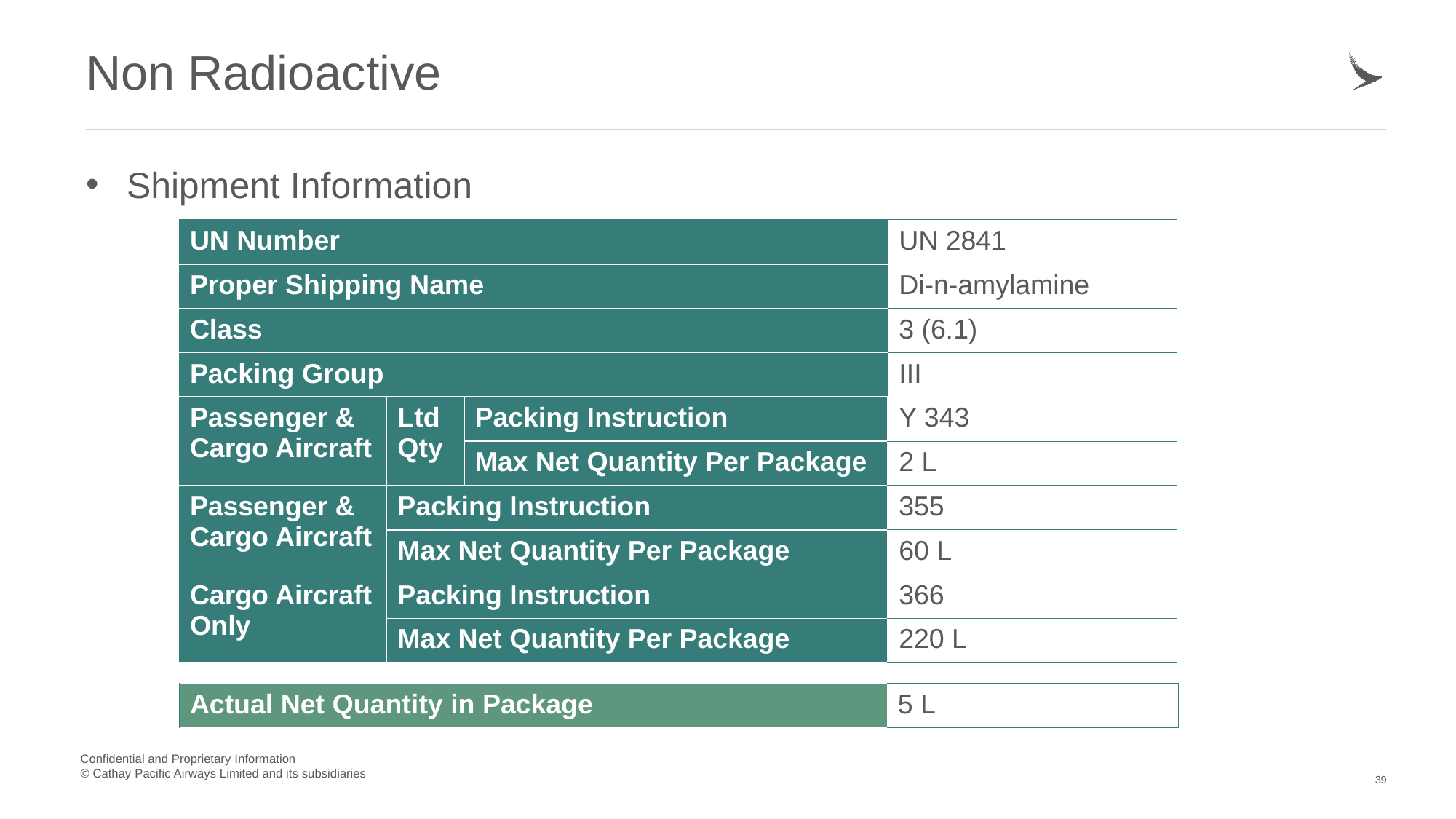

# Non Radioactive
Shipment Information
| UN Number |  |  | UN 2841 |
| --- | --- | --- | --- |
| Proper Shipping Name |  |  | Di-n-amylamine |
| Class |  |  | 3 (6.1) |
| Packing Group |  |  | III |
| Passenger & Cargo Aircraft | Ltd Qty | Packing Instruction | Y 343 |
|  |  | Max Net Quantity Per Package | 2 L |
| Passenger & Cargo Aircraft | Packing Instruction |  | 355 |
|  | Max Net Quantity Per Package |  | 60 L |
| Cargo Aircraft Only | Packing Instruction |  | 366 |
|  | Max Net Quantity Per Package |  | 220 L |
| Actual Net Quantity in Package | 5 L |
| --- | --- |
39